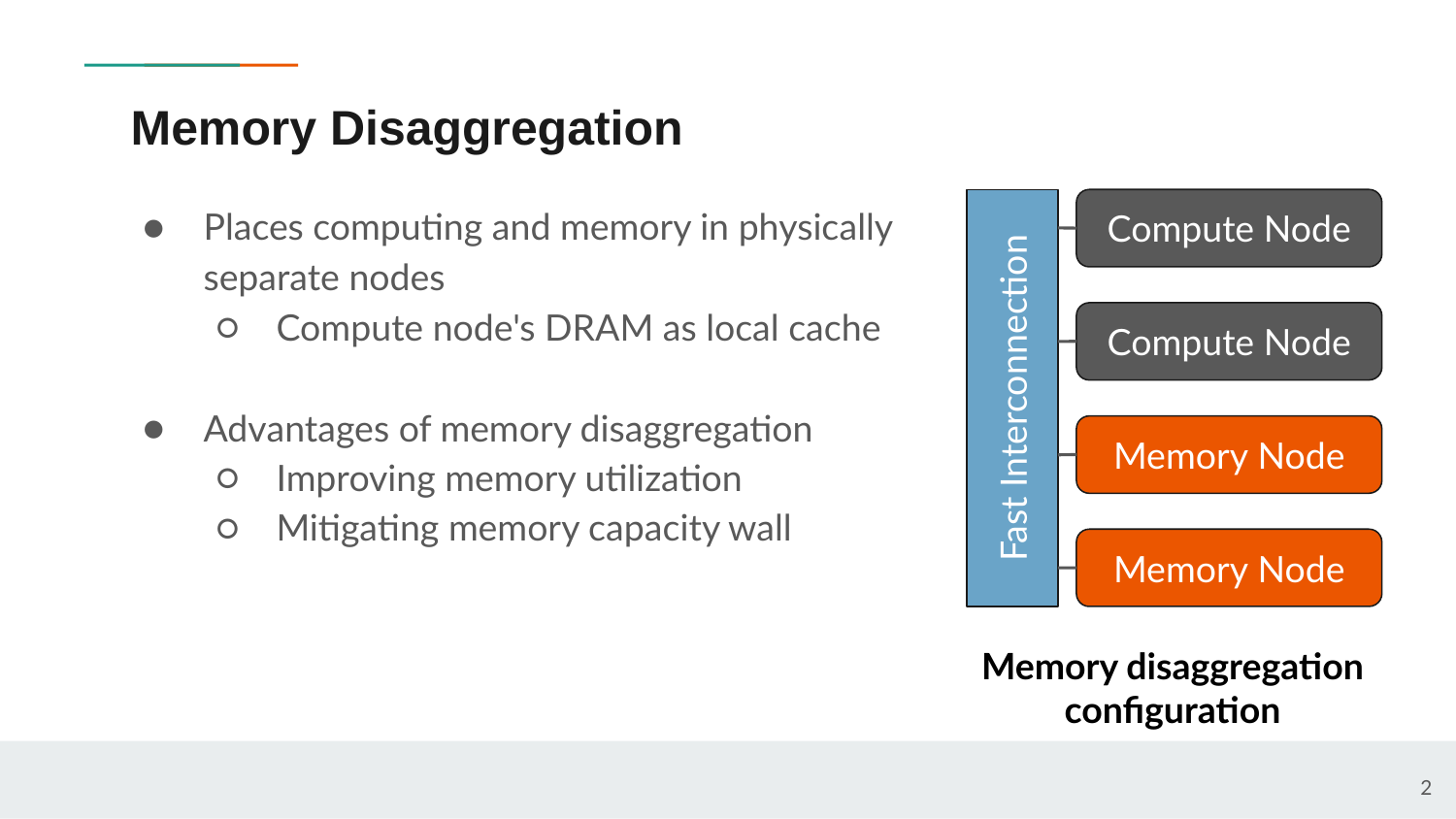

# Memory Disaggregation
Places computing and memory in physically separate nodes
Compute node's DRAM as local cache
Advantages of memory disaggregation
Improving memory utilization
Mitigating memory capacity wall

Compute Node
Compute Node
Fast Interconnection
Memory Node
Memory Node
Memory disaggregation configuration
2